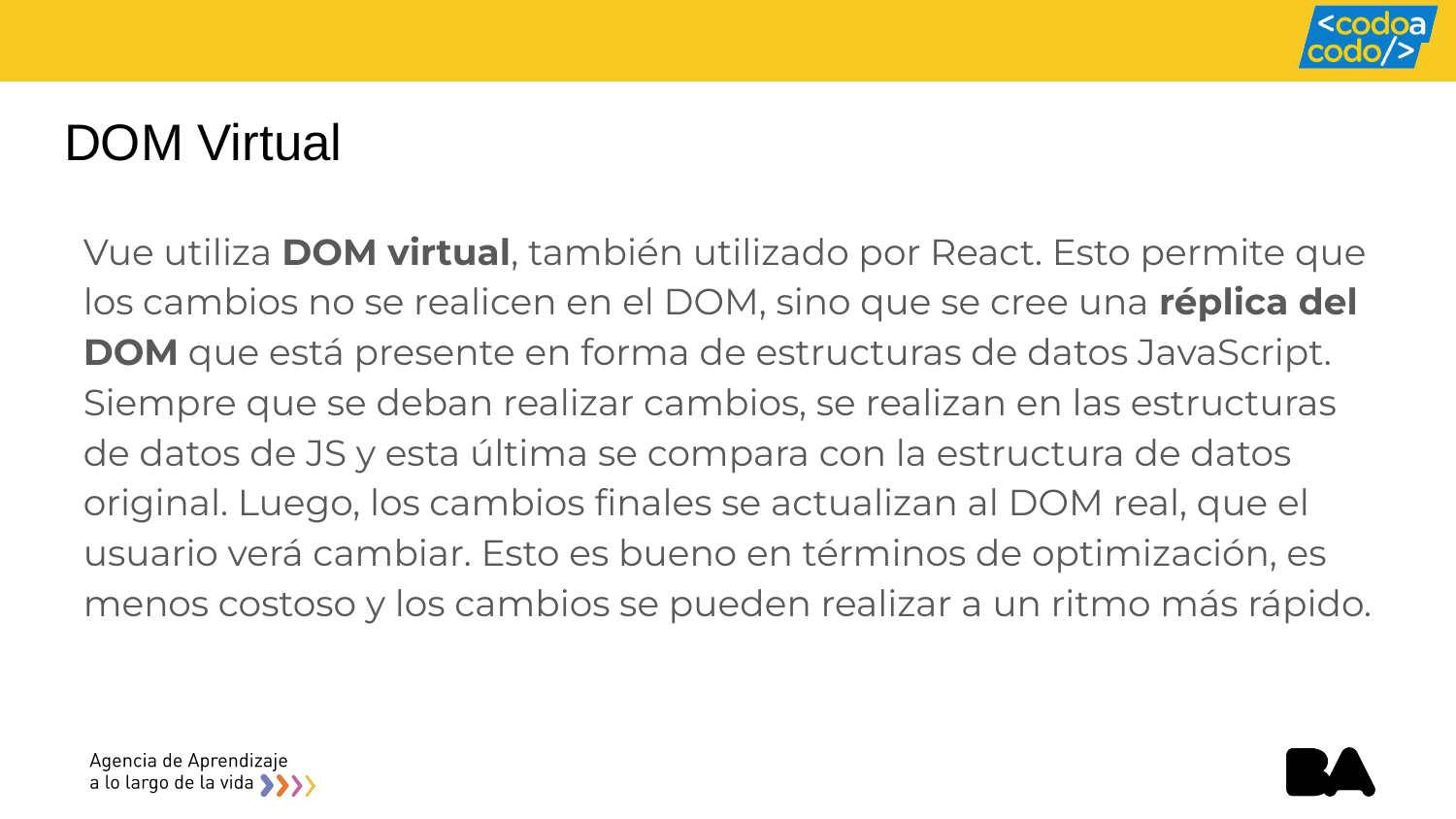

# DOM Virtual
Vue utiliza DOM virtual, también utilizado por React. Esto permite que los cambios no se realicen en el DOM, sino que se cree una réplica del DOM que está presente en forma de estructuras de datos JavaScript. Siempre que se deban realizar cambios, se realizan en las estructuras de datos de JS y esta última se compara con la estructura de datos original. Luego, los cambios finales se actualizan al DOM real, que el usuario verá cambiar. Esto es bueno en términos de optimización, es menos costoso y los cambios se pueden realizar a un ritmo más rápido.